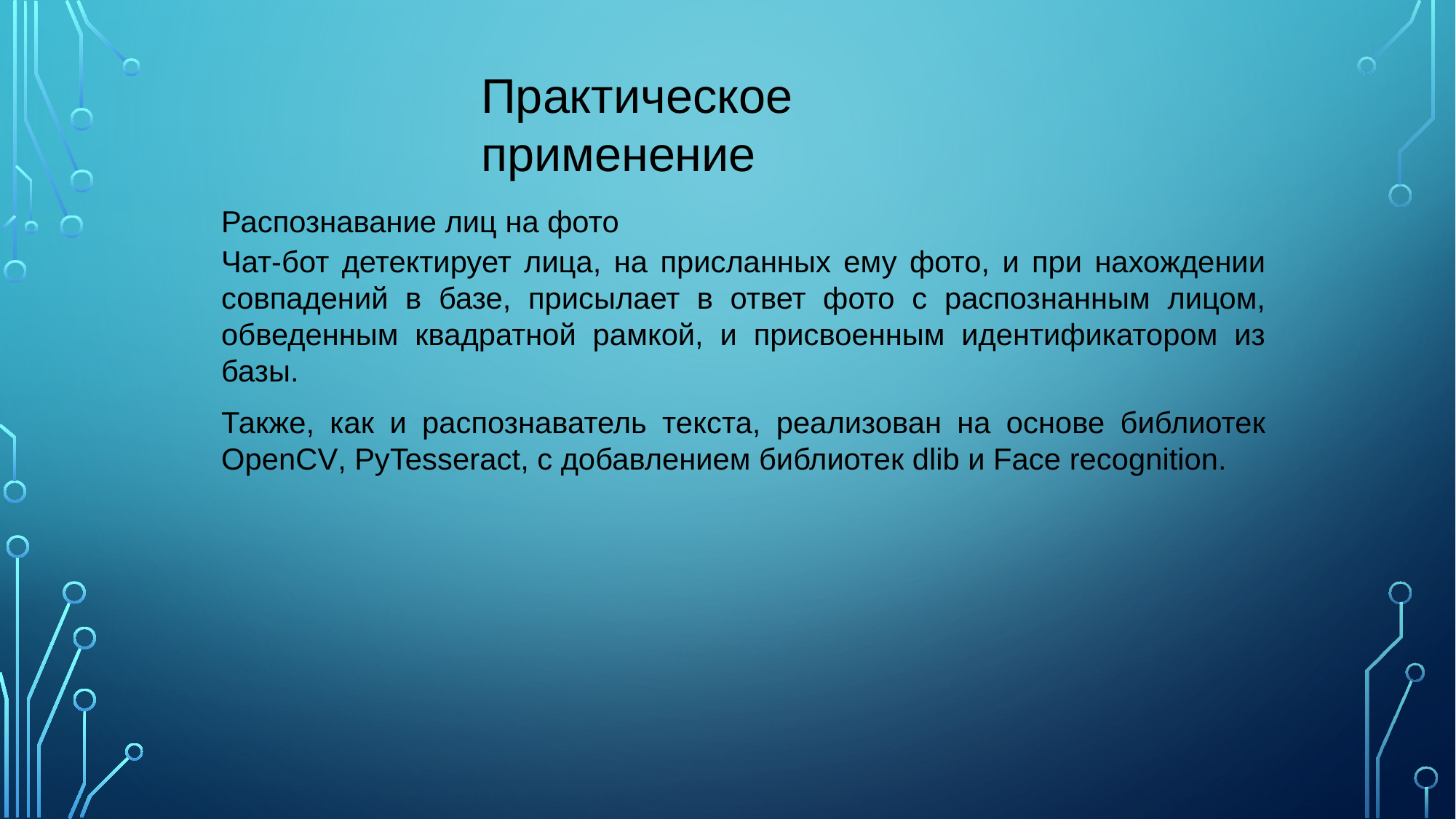

Практическое применение
Распознавание лиц на фото
Чат-бот детектирует лица, на присланных ему фото, и при нахождении совпадений в базе, присылает в ответ фото с распознанным лицом, обведенным квадратной рамкой, и присвоенным идентификатором из базы.
Также, как и распознаватель текста, реализован на основе библиотек OpenCV, PyTesseract, с добавлением библиотек dlib и Face recognition.